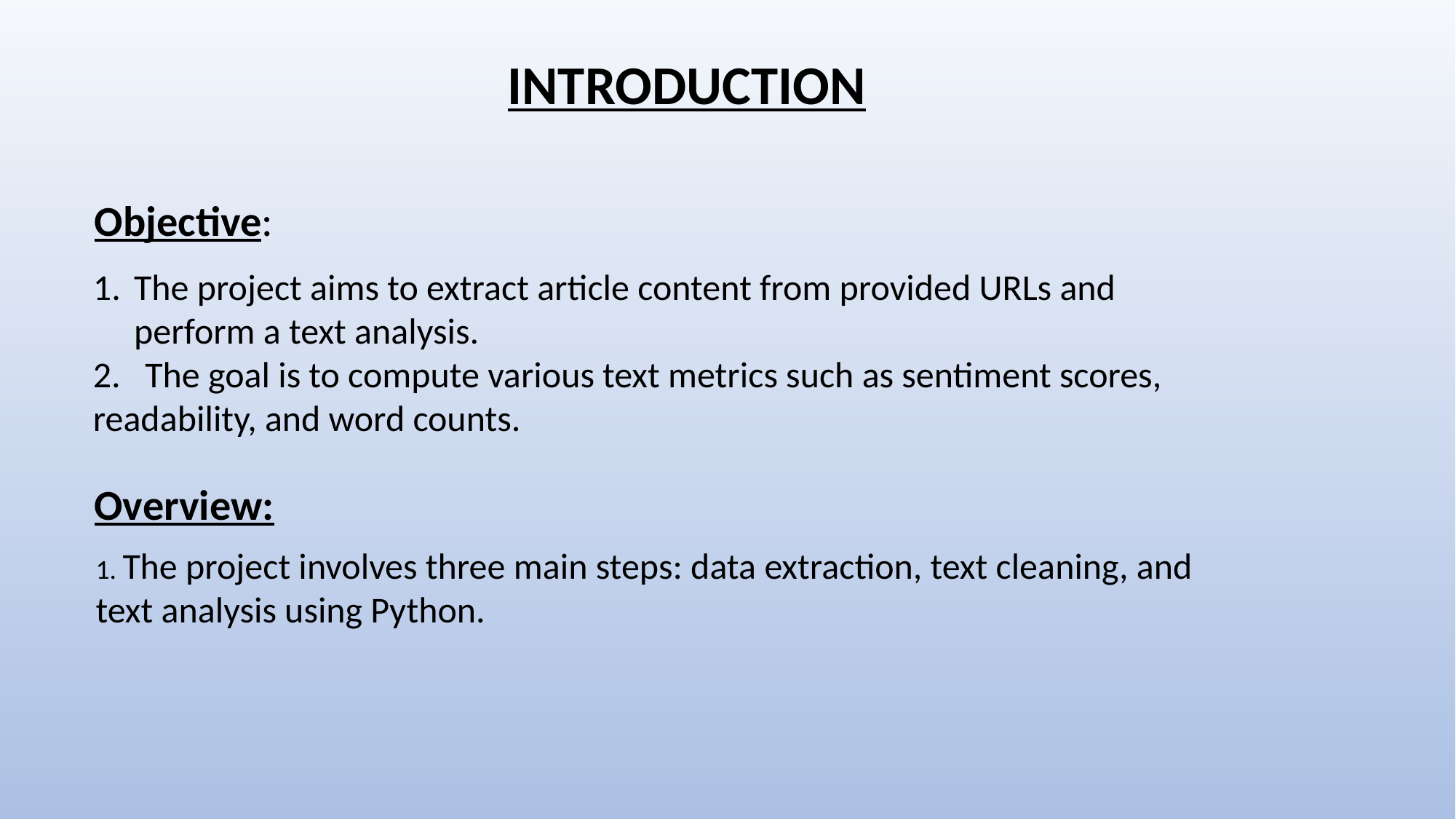

INTRODUCTION
Objective:
The project aims to extract article content from provided URLs and perform a text analysis.
2.   The goal is to compute various text metrics such as sentiment scores, readability, and word counts.
Overview:
1. The project involves three main steps: data extraction, text cleaning, and text analysis using Python.